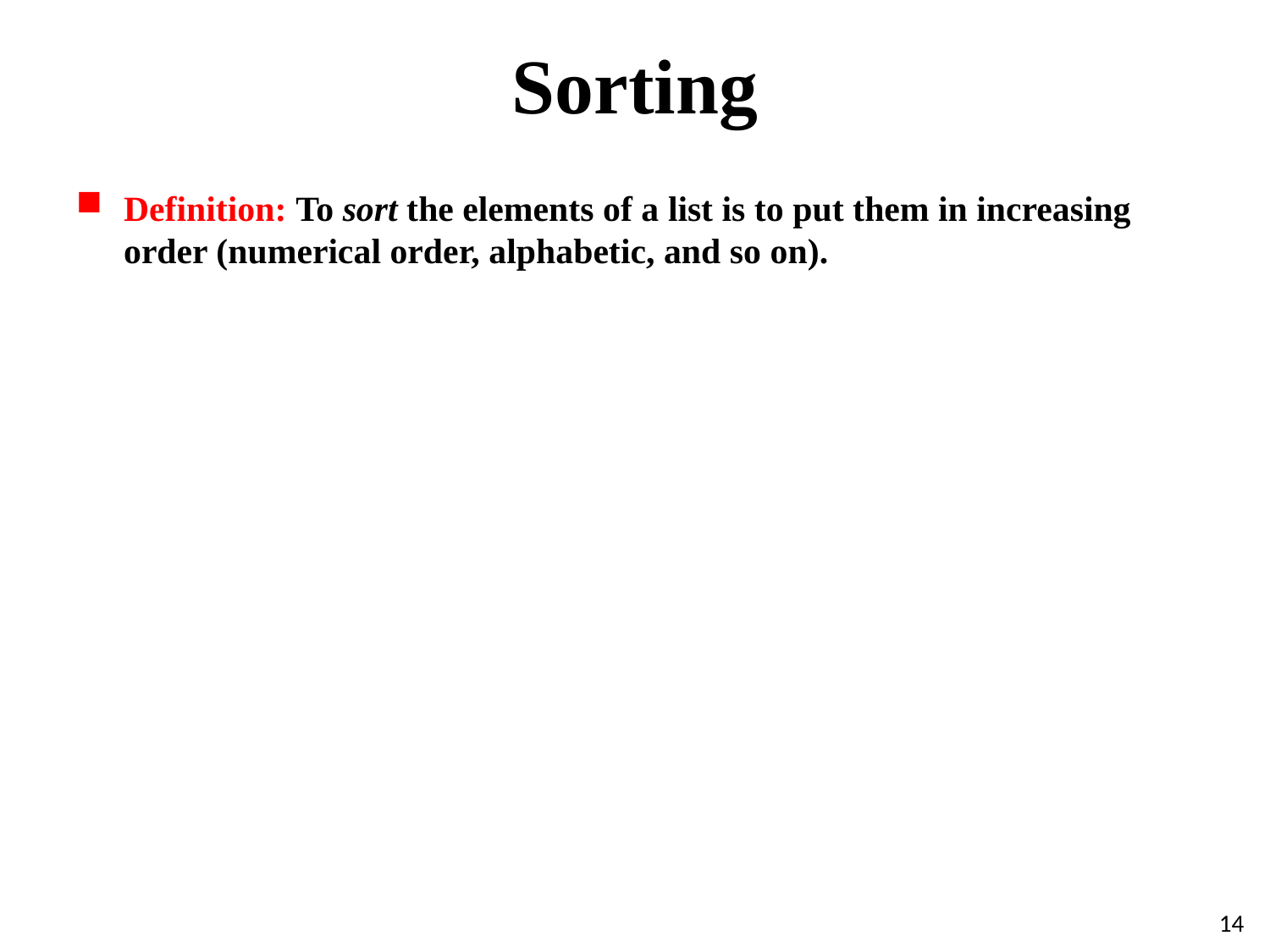

# Sorting
Definition: To sort the elements of a list is to put them in increasing order (numerical order, alphabetic, and so on).